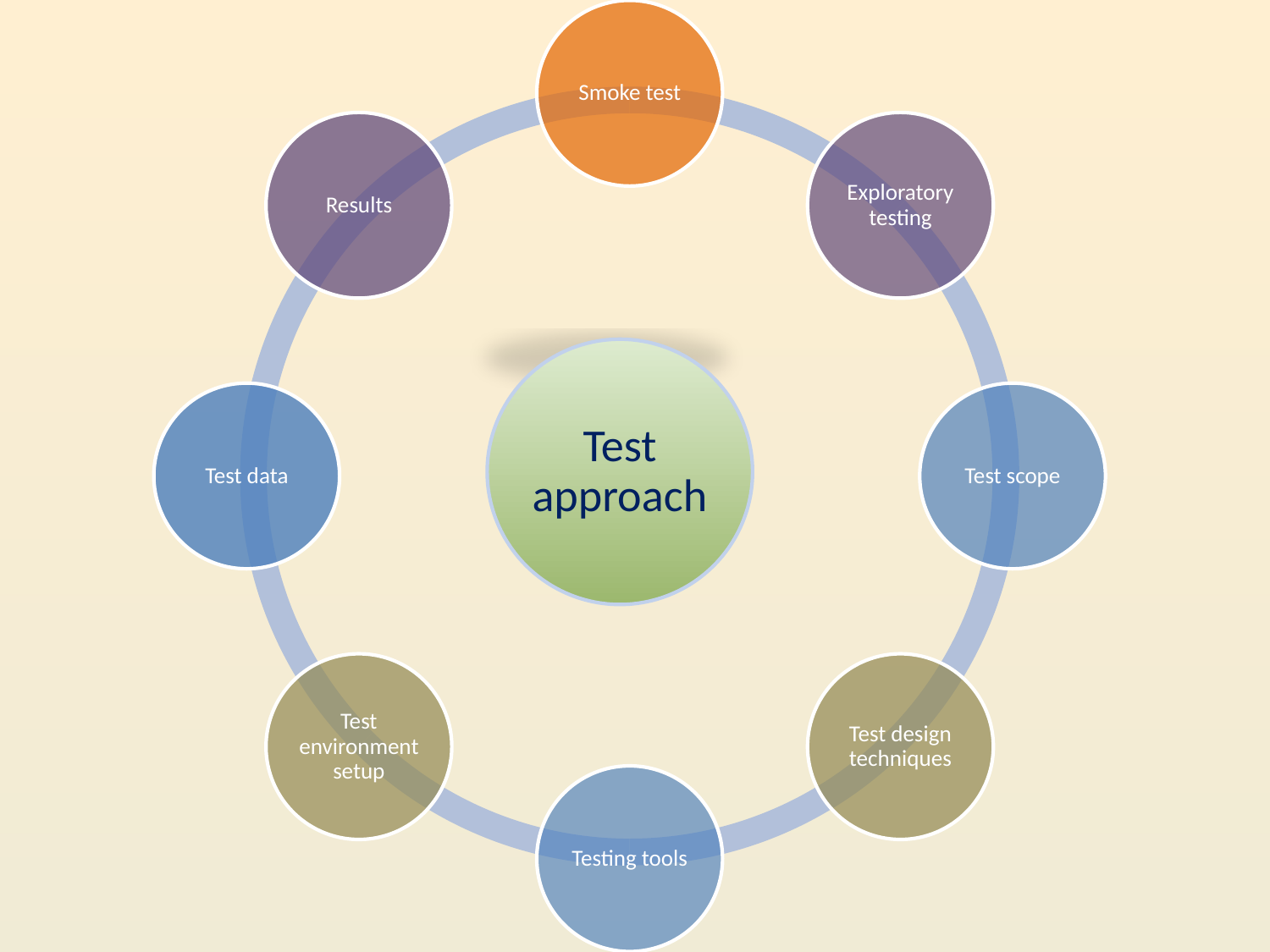

Test approach
Smoke test
Exploratory testing
Test scope
Test design techniques
Testing tools
Test environment setup
Test data
Results